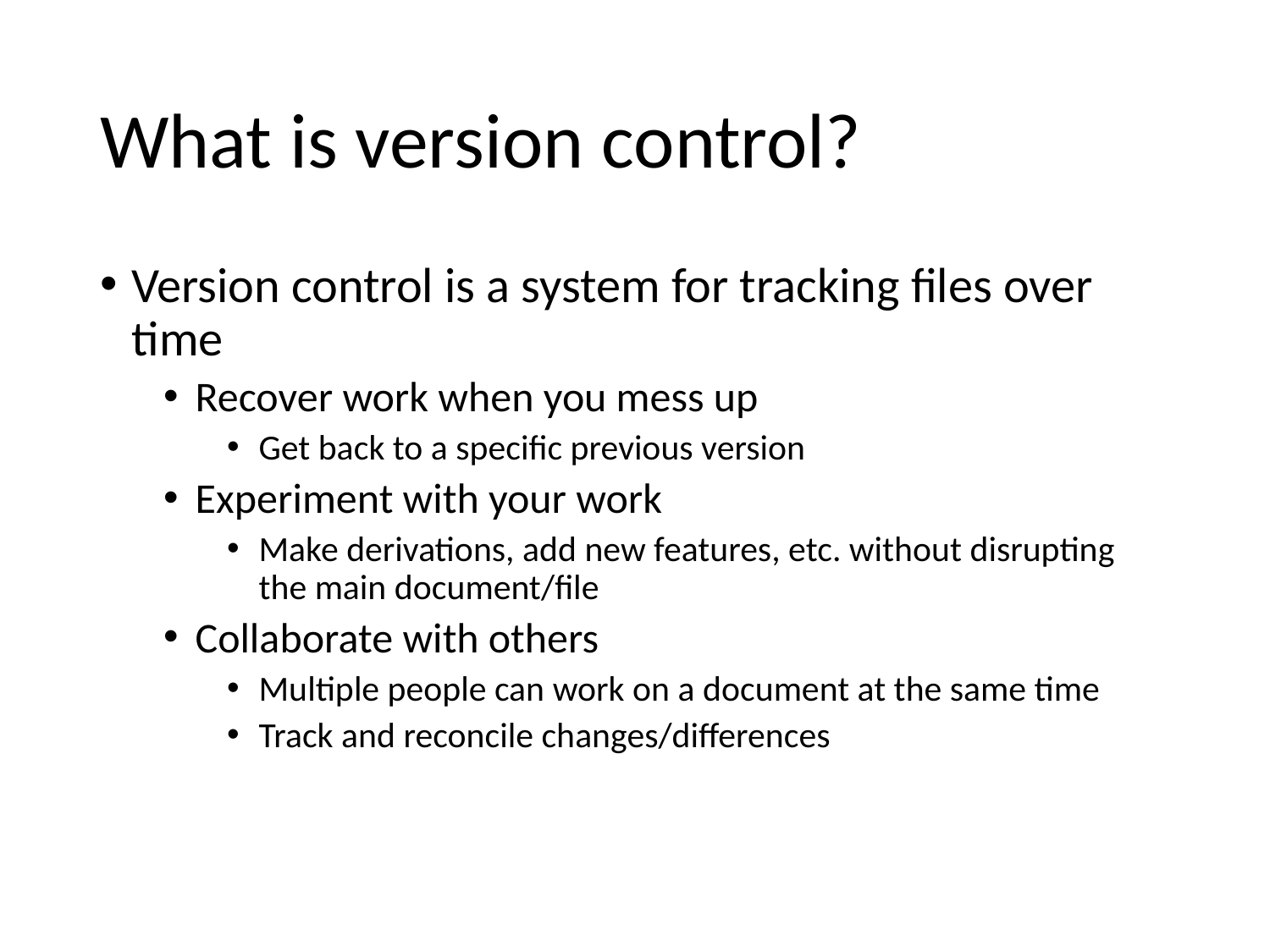

# What is version control?
Version control is a system for tracking files over time
Recover work when you mess up
Get back to a specific previous version
Experiment with your work
Make derivations, add new features, etc. without disrupting the main document/file
Collaborate with others
Multiple people can work on a document at the same time
Track and reconcile changes/differences